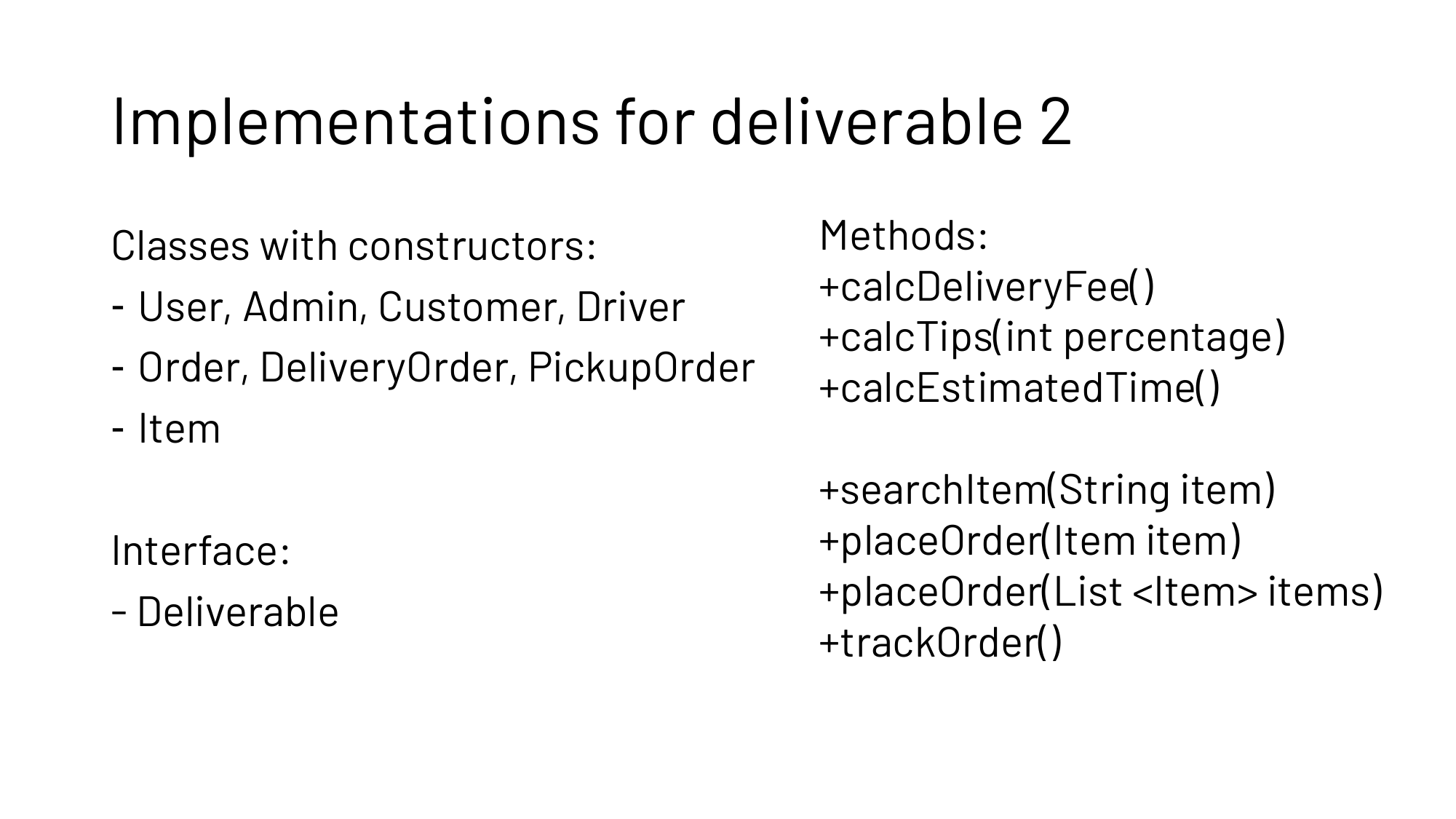

# Implementations for deliverable 2
Methods:
+calcDeliveryFee()
+calcTips(int percentage)
+calcEstimatedTime()

+searchItem(String item)
+placeOrder(Item item)
+placeOrder(List <Item> items)
+trackOrder()

Classes with constructors:
User, Admin, Customer, Driver
Order, DeliveryOrder, PickupOrder
Item

Interface:
- Deliverable